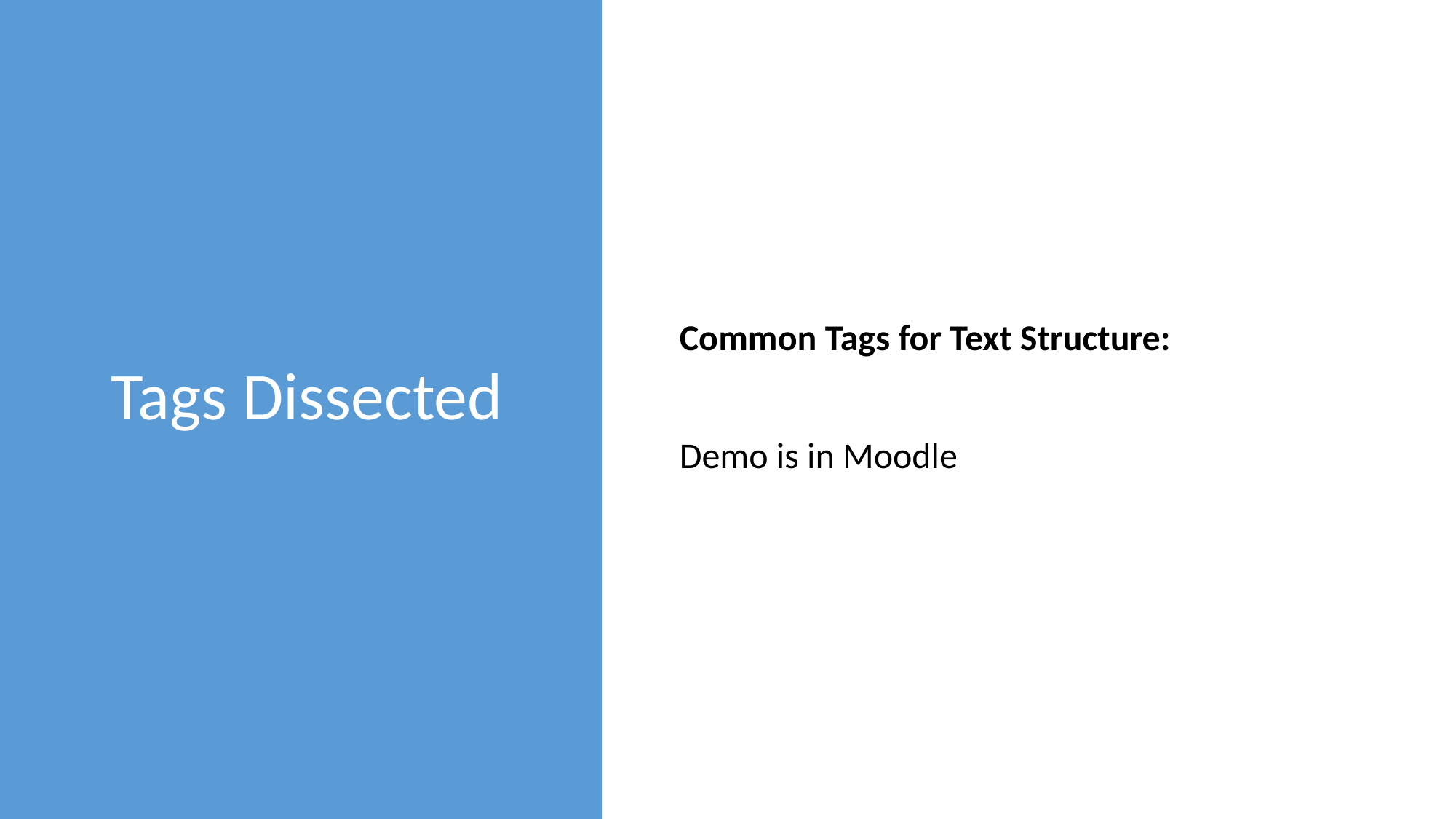

# Tags Dissected
Common Tags for Text Structure:
Demo is in Moodle